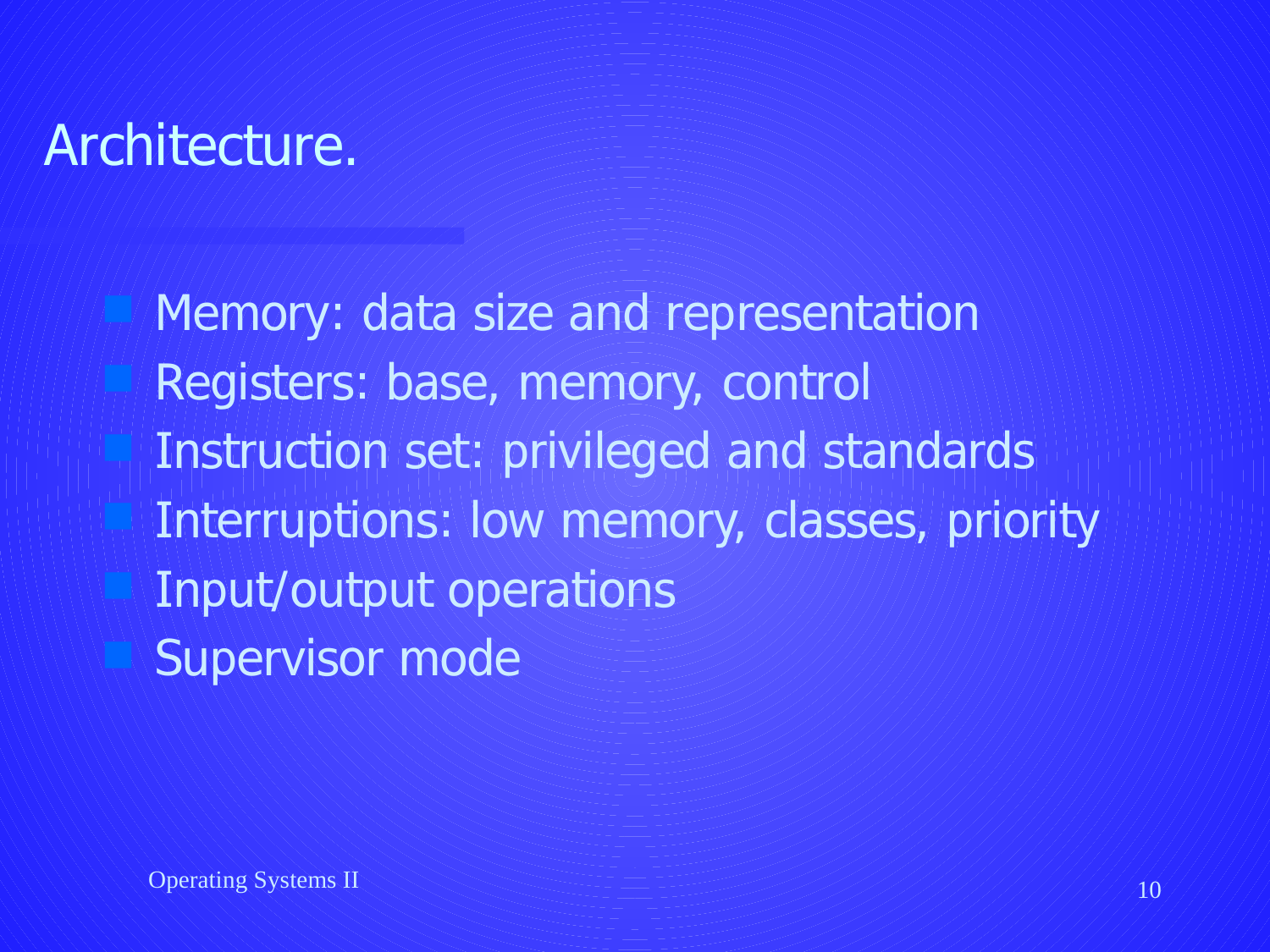

# Architecture.
Memory: data size and representation
Registers: base, memory, control
Instruction set: privileged and standards
Interruptions: low memory, classes, priority
Input/output operations
Supervisor mode
Operating Systems II
10